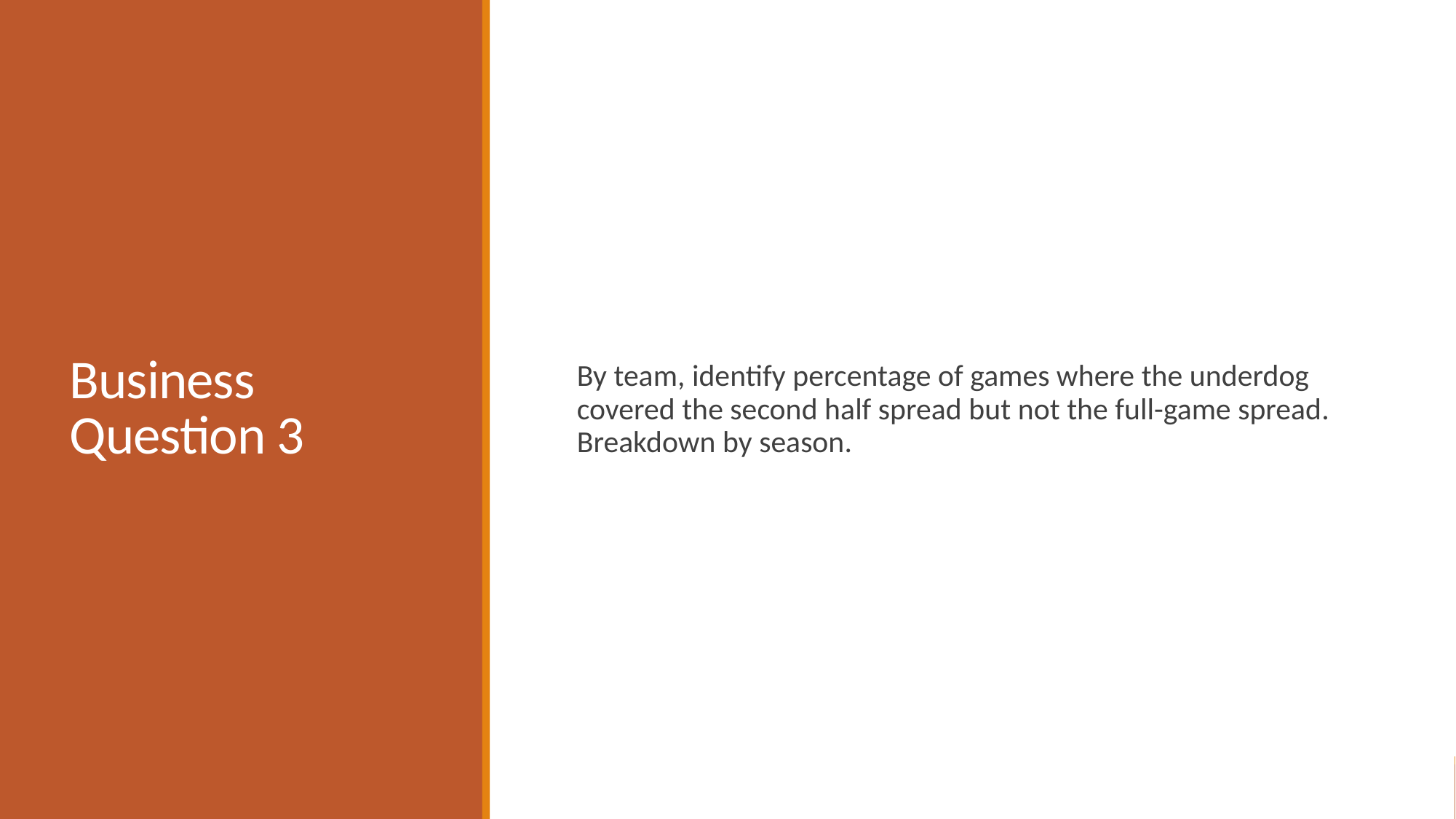

# Business Question 3
By team, identify percentage of games where the underdog covered the second half spread but not the full-game spread. Breakdown by season.